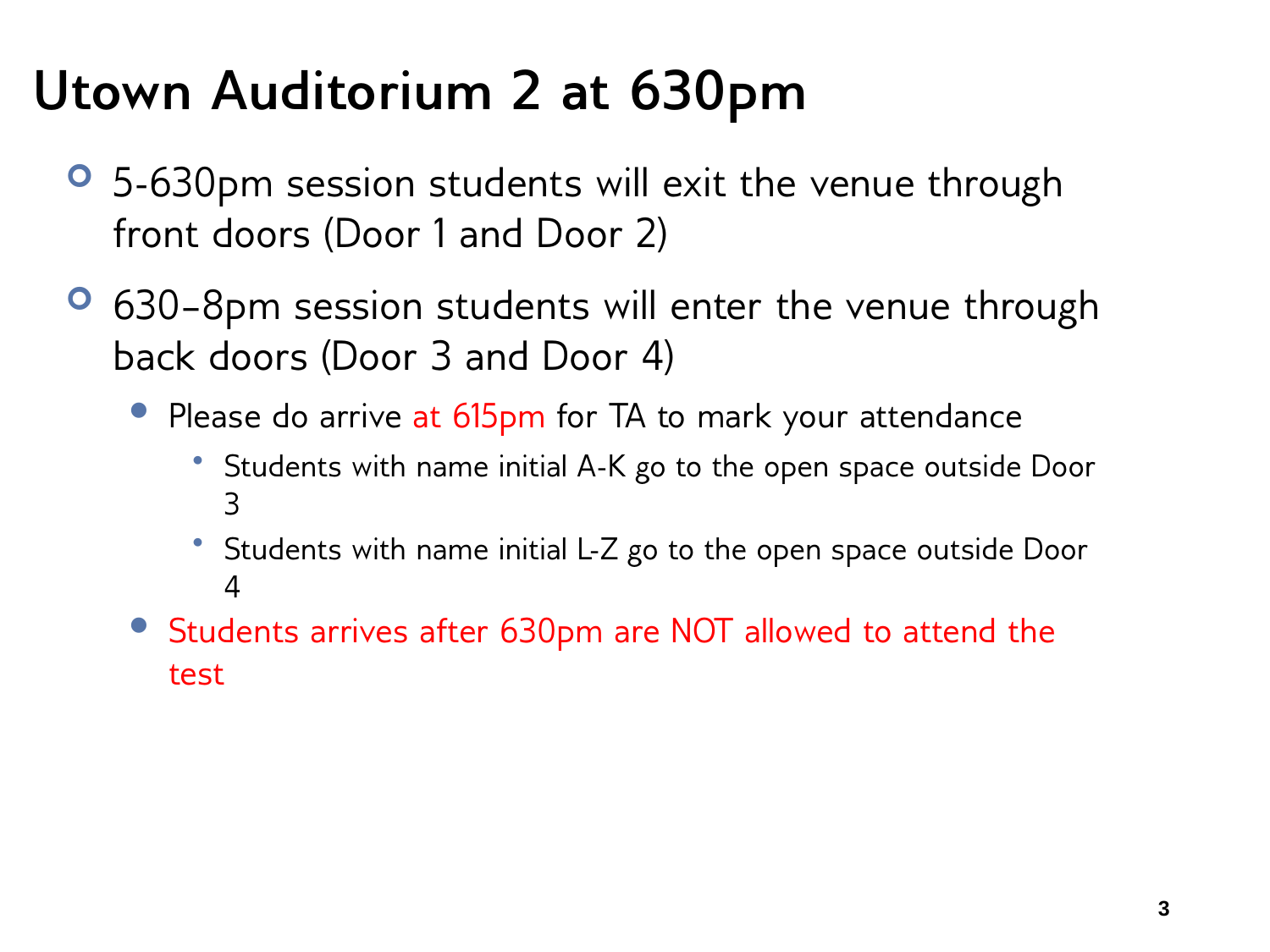

# Utown Auditorium 2 at 630pm
5-630pm session students will exit the venue through front doors (Door 1 and Door 2)
630–8pm session students will enter the venue through back doors (Door 3 and Door 4)
Please do arrive at 615pm for TA to mark your attendance
Students with name initial A-K go to the open space outside Door 3
Students with name initial L-Z go to the open space outside Door 4
Students arrives after 630pm are NOT allowed to attend the test

3